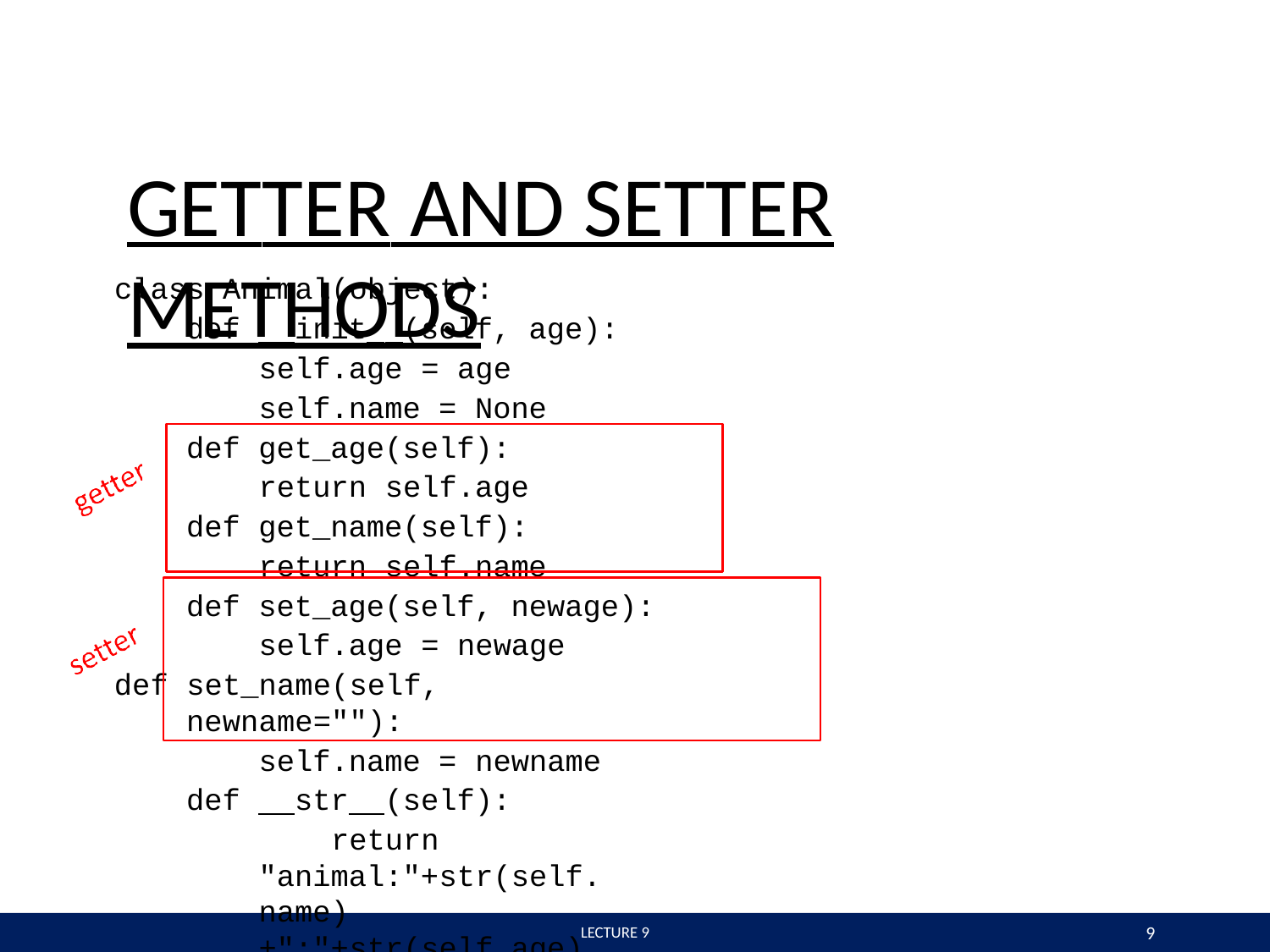

# GETTER AND SETTER METHODS
class Animal(object):
def   init  (self, age): self.age = age self.name = None
def get_age(self): return self.age
def get_name(self): return self.name
def set_age(self, newage): self.age = newage
def set_name(self, newname=""):
self.name = newname def   str  (self):
return "animal:"+str(self.name)+":"+str(self.age)
getters and setters should be used outside of class to access data attributes

9
 LECTURE 9